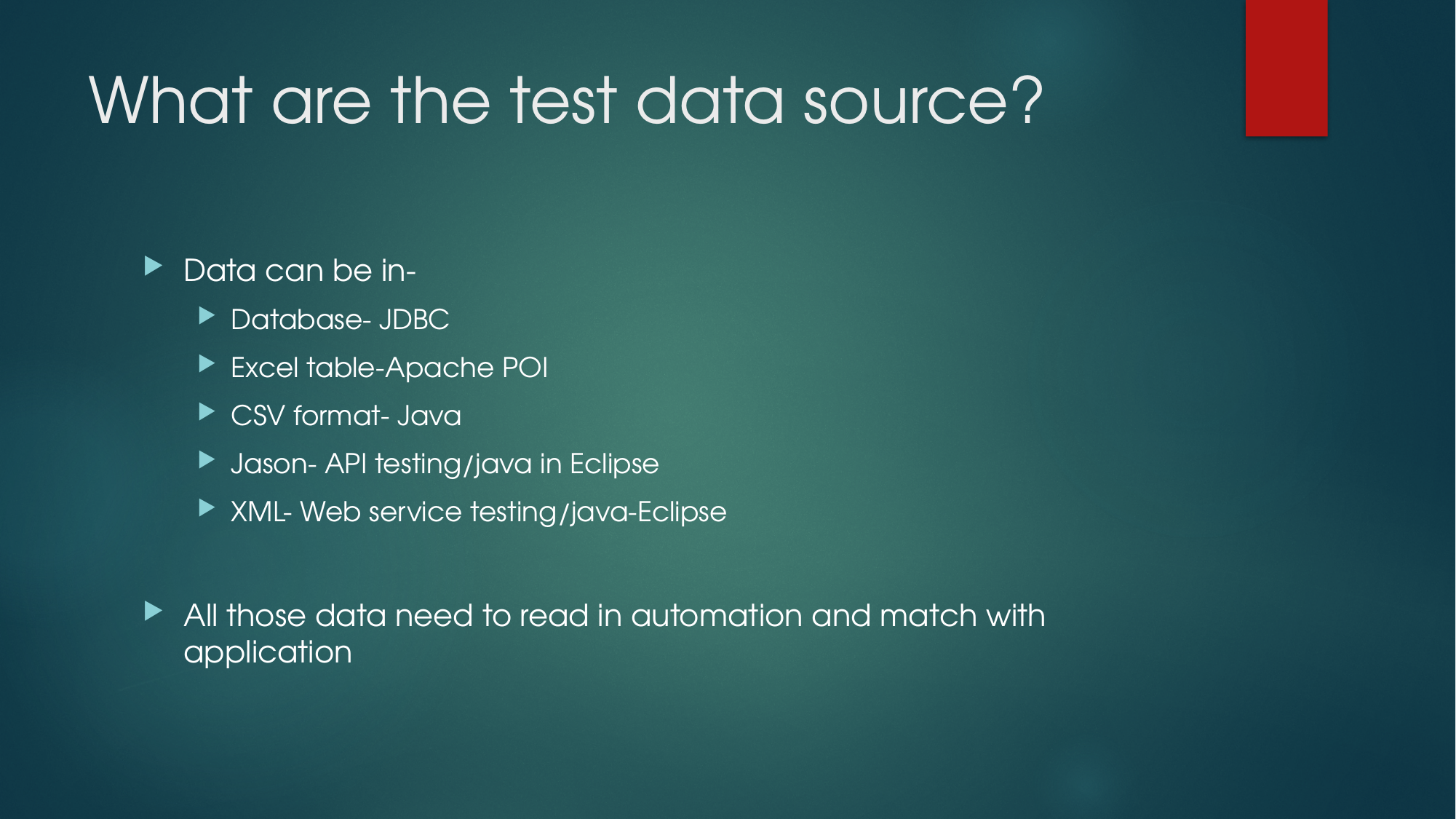

# What are the test data source?
Data can be in-
Database- JDBC
Excel table-Apache POI
CSV format- Java
Jason- API testing/java in Eclipse
XML- Web service testing/java-Eclipse

All those data need to read in automation and match with application